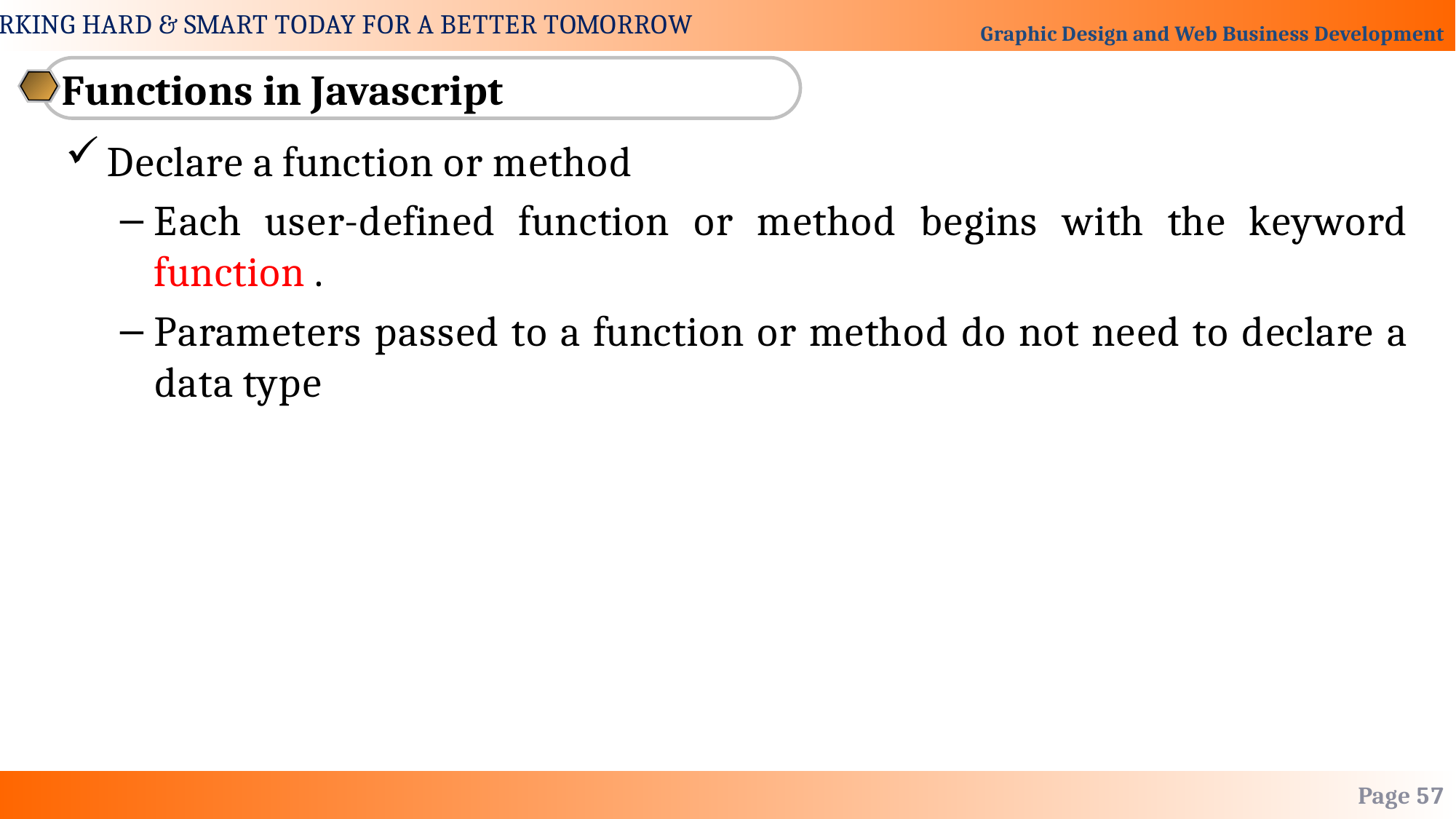

Functions in Javascript

Declare a function or method
Each user-defined function or method begins with the keyword function .
Parameters passed to a function or method do not need to declare a data type
Page 57